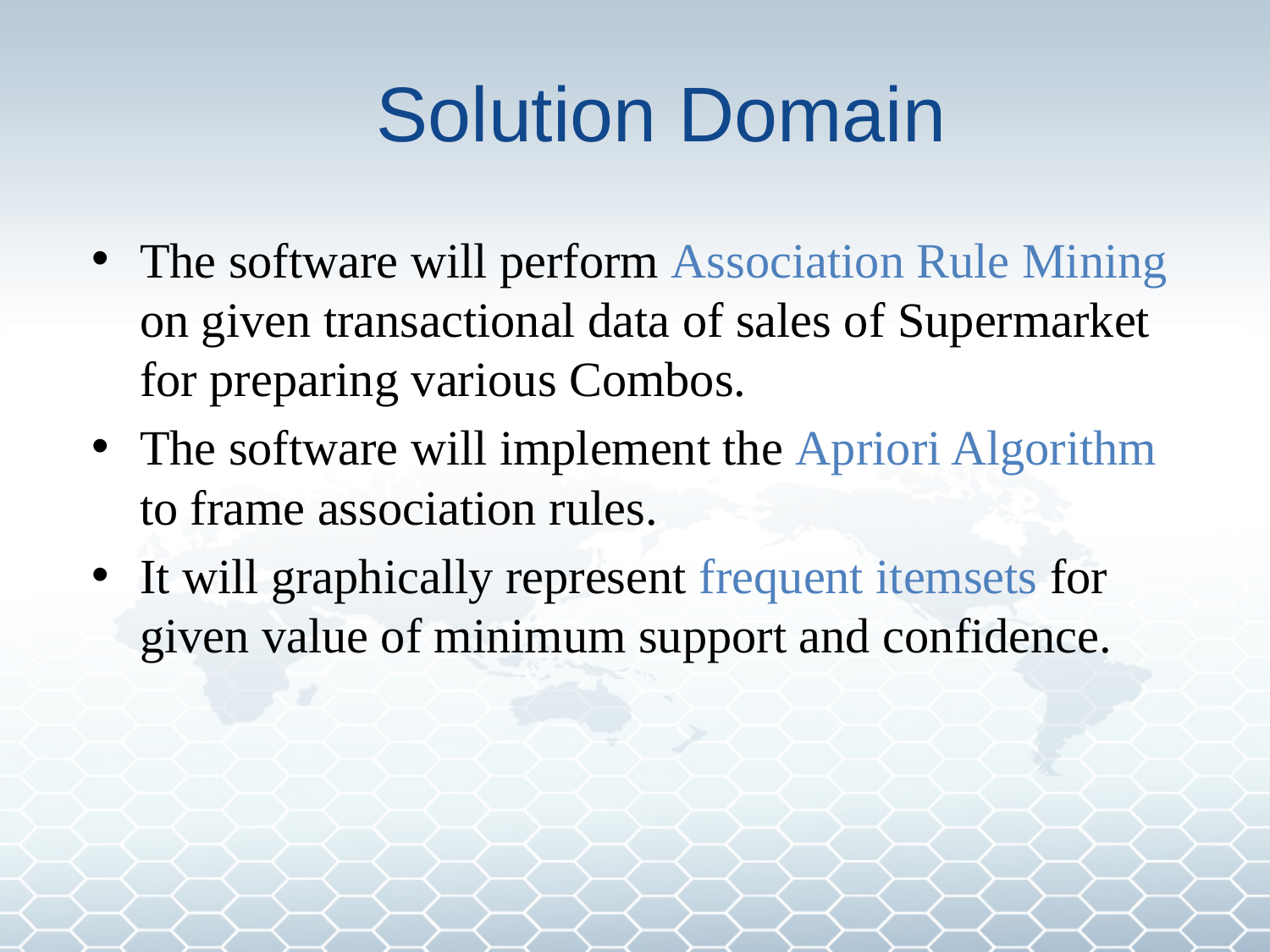

# Solution Domain
The software will perform Association Rule Mining on given transactional data of sales of Supermarket for preparing various Combos.
The software will implement the Apriori Algorithm to frame association rules.
It will graphically represent frequent itemsets for given value of minimum support and confidence.